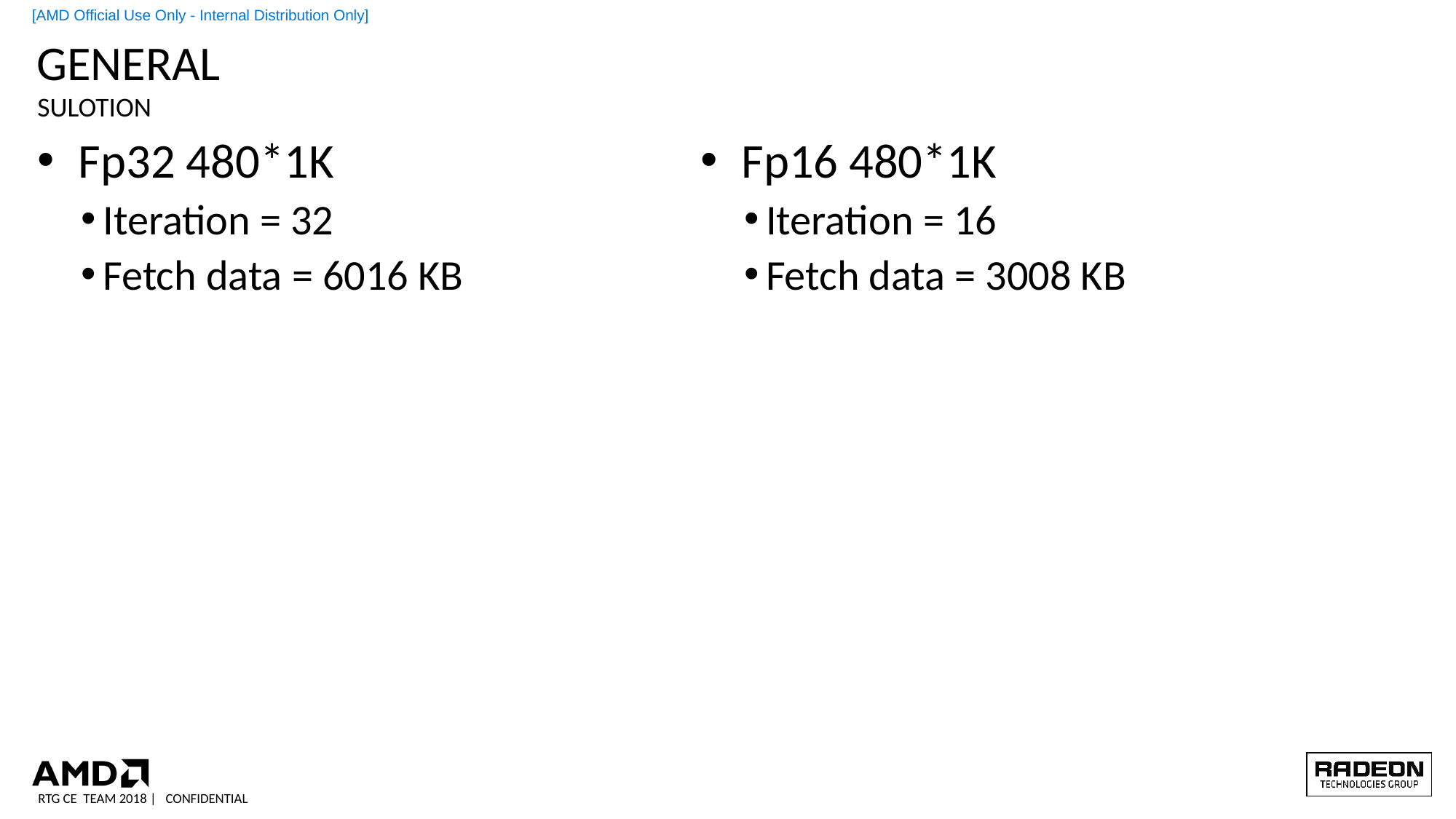

# general
sulotion
Fp32 480*1K
Iteration = 32
Fetch data = 6016 KB
Fp16 480*1K
Iteration = 16
Fetch data = 3008 KB